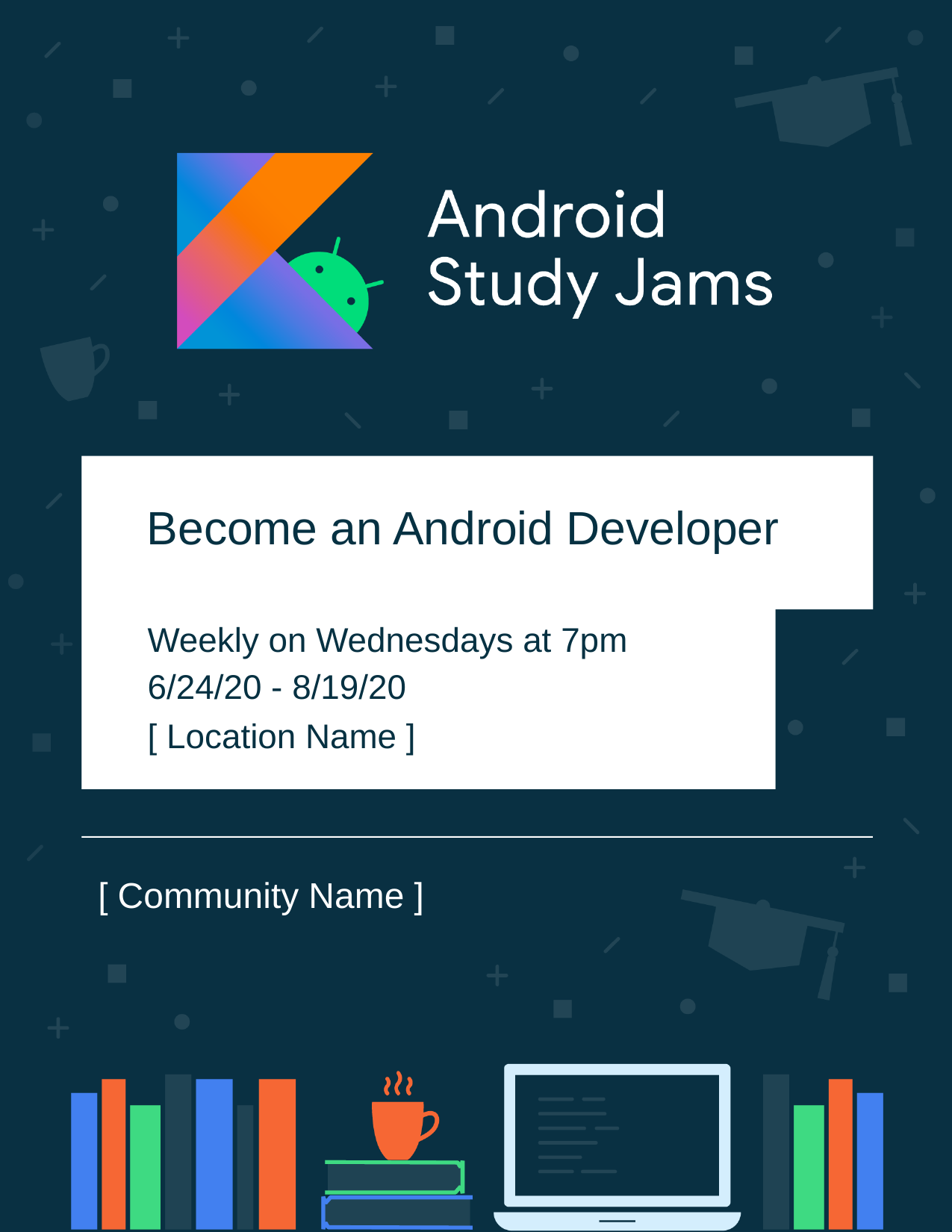

Become an Android Developer
Weekly on Wednesdays at 7pm
6/24/20 - 8/19/20
[ Location Name ]
[ Community Name ]